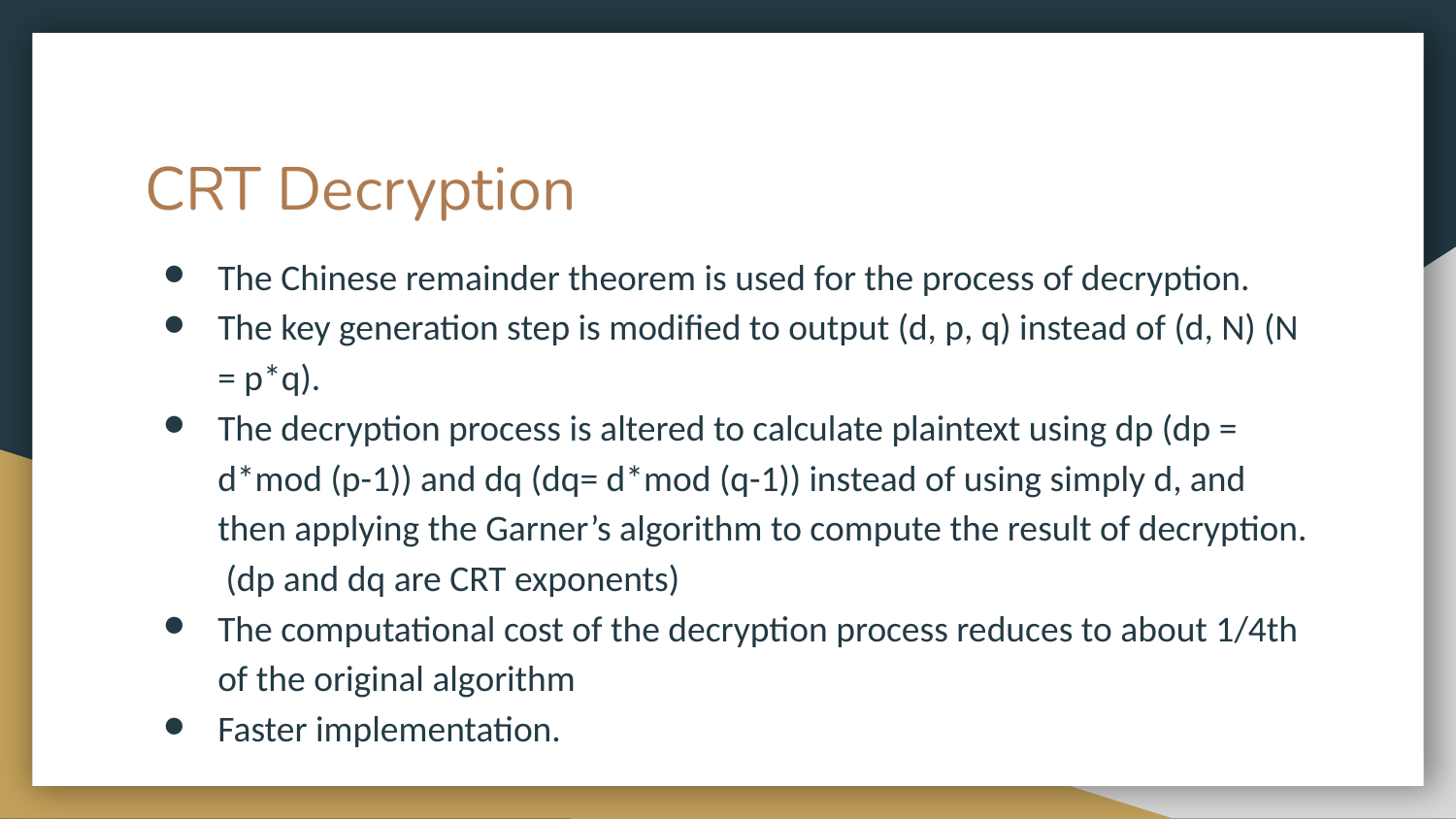

# CRT Decryption
The Chinese remainder theorem is used for the process of decryption.
The key generation step is modified to output (d, p, q) instead of (d, N) (N = p*q).
The decryption process is altered to calculate plaintext using dp (dp = d*mod (p-1)) and dq (dq= d*mod (q-1)) instead of using simply d, and then applying the Garner’s algorithm to compute the result of decryption.  (dp and dq are CRT exponents)
The computational cost of the decryption process reduces to about 1/4th of the original algorithm
Faster implementation.